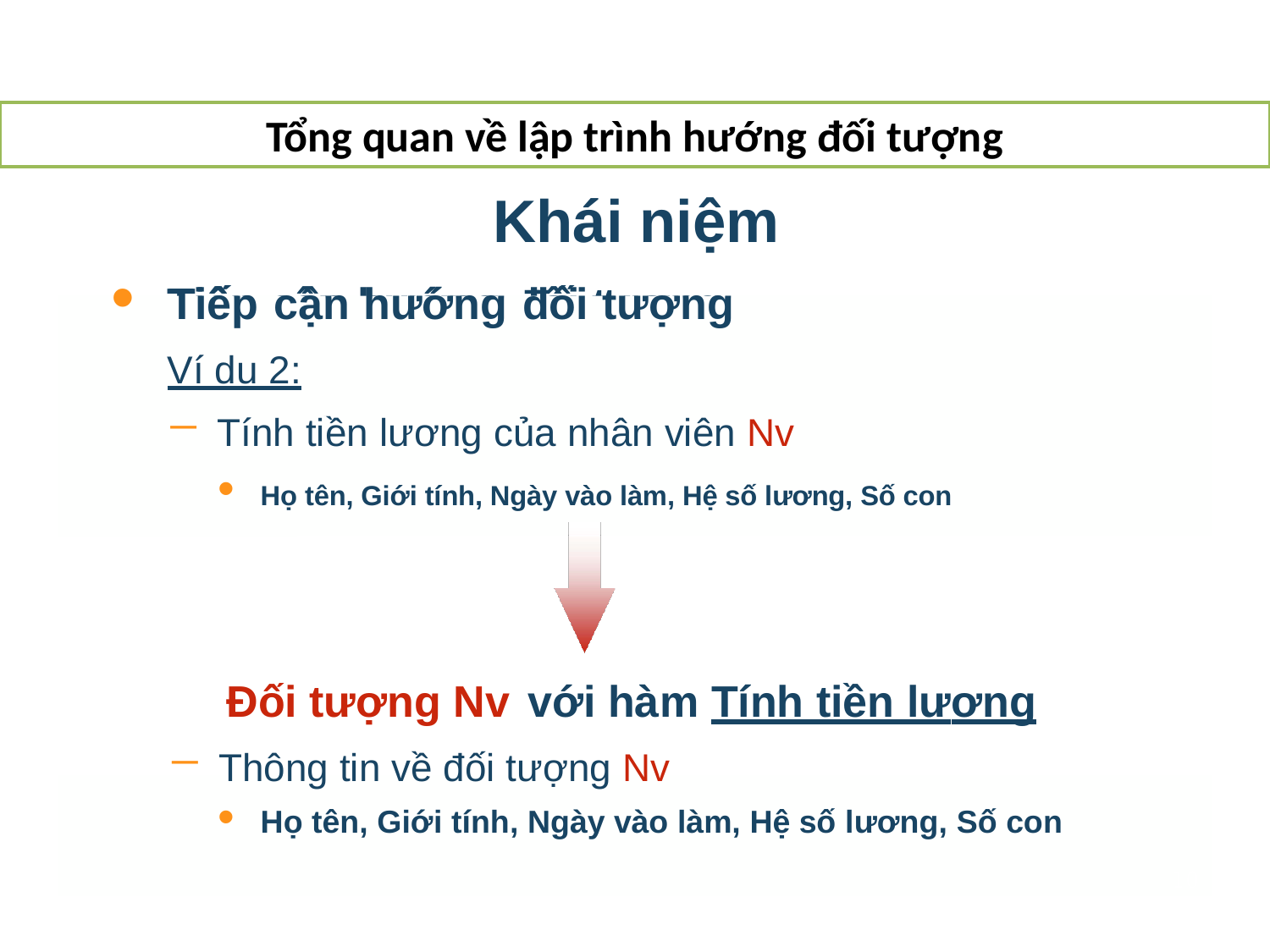

Tổng quan về lập trình hướng đối tượng
Khái niệm
•
hướng
Tiếp
cận
đối
tượng
Tiếp cận hướng đối tượng

Ví dụ 2:
− Tính tiền lương của nhân viên Nv
• Họ tên, Giới tính, Ngày vào làm, Hệ số lương, Số con

ề

Đối tượng Nv
với hàm Tính tiền lương

− Thông tin về đối tượng Nv

• Họ tên, Giới tính, Ngày vào làm, Hệ số lương, Số con
10